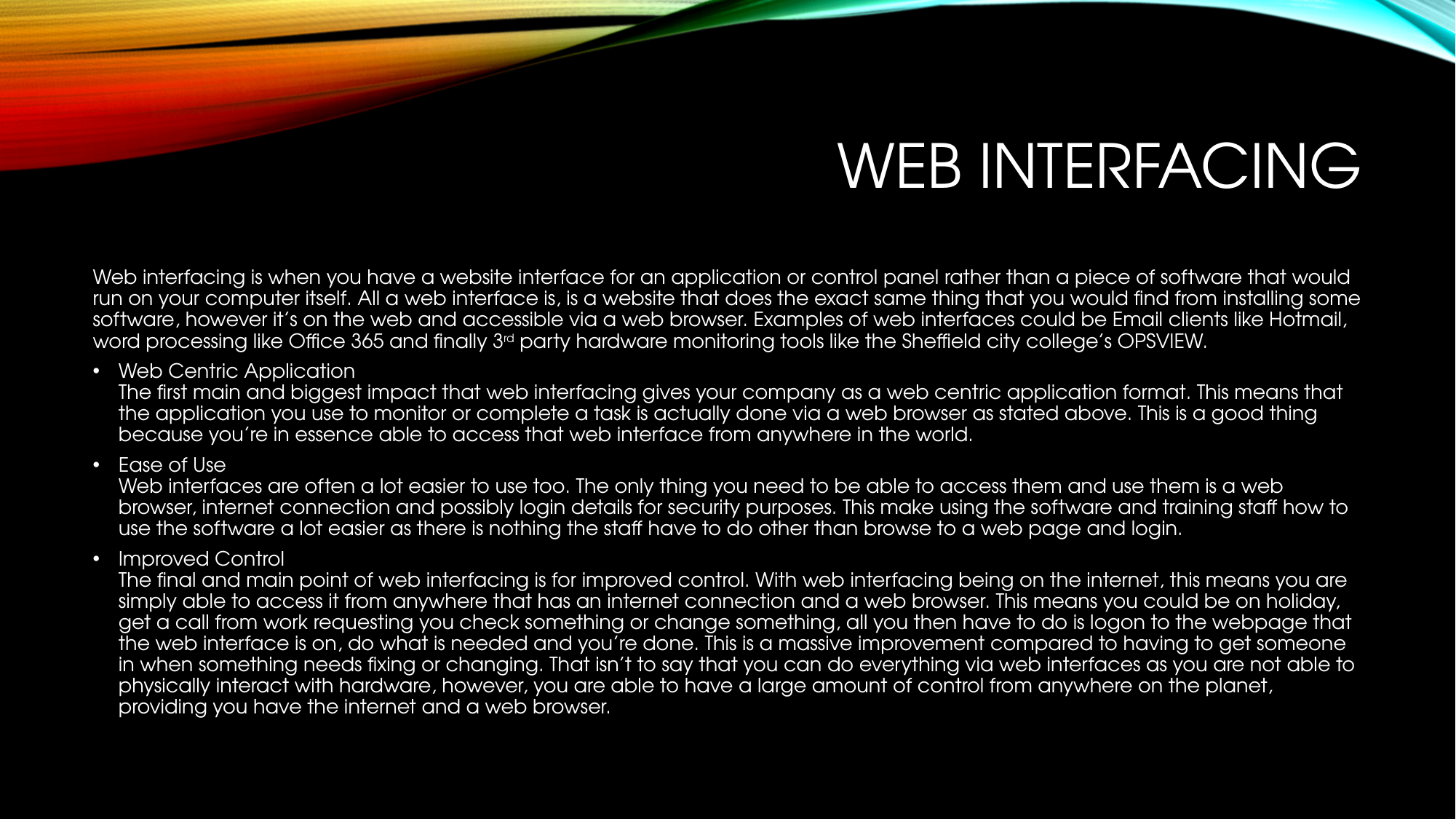

# Web Interfacing
Web interfacing is when you have a website interface for an application or control panel rather than a piece of software that would run on your computer itself. All a web interface is, is a website that does the exact same thing that you would find from installing some software, however it’s on the web and accessible via a web browser. Examples of web interfaces could be Email clients like Hotmail, word processing like Office 365 and finally 3rd party hardware monitoring tools like the Sheffield city college’s OPSVIEW.
Web Centric Application
The first main and biggest impact that web interfacing gives your company as a web centric application format. This means that the application you use to monitor or complete a task is actually done via a web browser as stated above. This is a good thing because you’re in essence able to access that web interface from anywhere in the world.
Ease of Use
Web interfaces are often a lot easier to use too. The only thing you need to be able to access them and use them is a web browser, internet connection and possibly login details for security purposes. This make using the software and training staff how to use the software a lot easier as there is nothing the staff have to do other than browse to a web page and login.
Improved Control
The final and main point of web interfacing is for improved control. With web interfacing being on the internet, this means you are simply able to access it from anywhere that has an internet connection and a web browser. This means you could be on holiday, get a call from work requesting you check something or change something, all you then have to do is logon to the webpage that the web interface is on, do what is needed and you’re done. This is a massive improvement compared to having to get someone in when something needs fixing or changing. That isn’t to say that you can do everything via web interfaces as you are not able to physically interact with hardware, however, you are able to have a large amount of control from anywhere on the planet, providing you have the internet and a web browser.